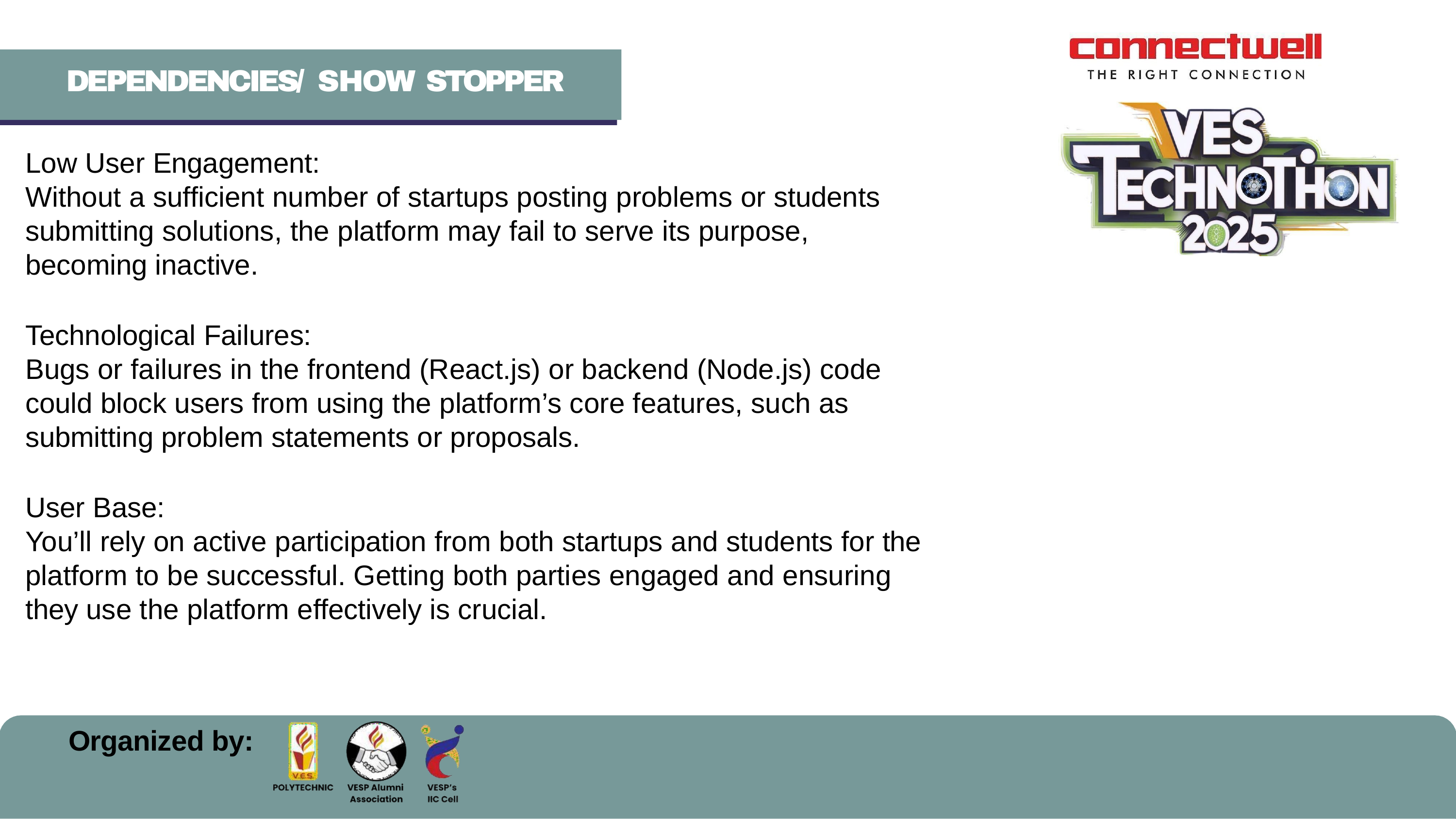

# DEPENDENCIES/ SHOW STOPPER
Low User Engagement:
Without a sufficient number of startups posting problems or students submitting solutions, the platform may fail to serve its purpose, becoming inactive.

Technological Failures:
Bugs or failures in the frontend (React.js) or backend (Node.js) code could block users from using the platform’s core features, such as submitting problem statements or proposals.

User Base:
You’ll rely on active participation from both startups and students for the platform to be successful. Getting both parties engaged and ensuring they use the platform effectively is crucial.
Organized by: